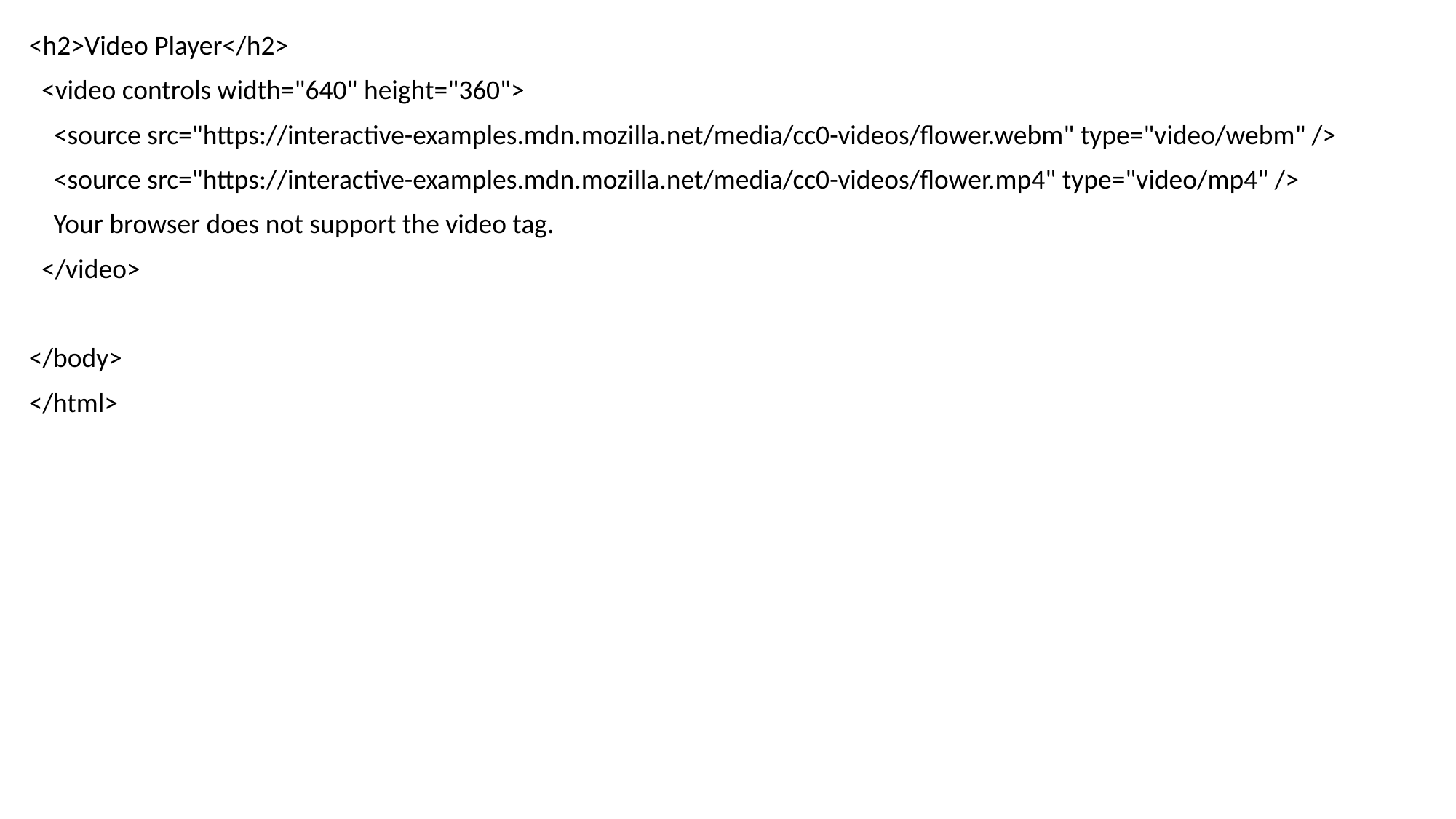

<h2>Video Player</h2>
  <video controls width="640" height="360">
    <source src="https://interactive-examples.mdn.mozilla.net/media/cc0-videos/flower.webm" type="video/webm" />
    <source src="https://interactive-examples.mdn.mozilla.net/media/cc0-videos/flower.mp4" type="video/mp4" />
    Your browser does not support the video tag.
  </video>

</body>
</html>